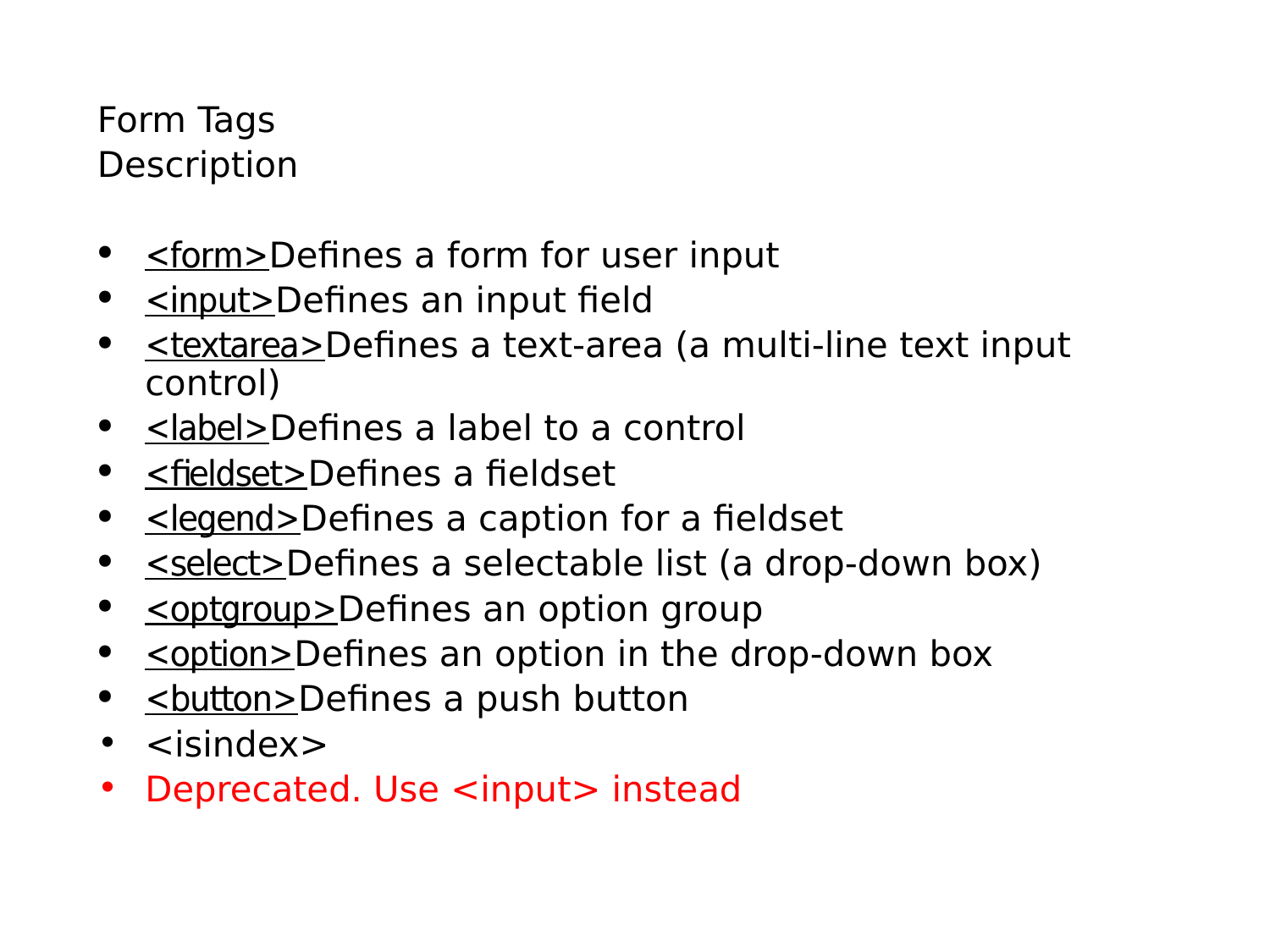

Form Tags
Description

<form>Defines a form for user input
<input>Defines an input field
<textarea>Defines a text-area (a multi-line text input control)
<label>Defines a label to a control
<fieldset>Defines a fieldset
<legend>Defines a caption for a fieldset
<select>Defines a selectable list (a drop-down box)
<optgroup>Defines an option group
<option>Defines an option in the drop-down box
<button>Defines a push button
<isindex>
Deprecated. Use <input> instead